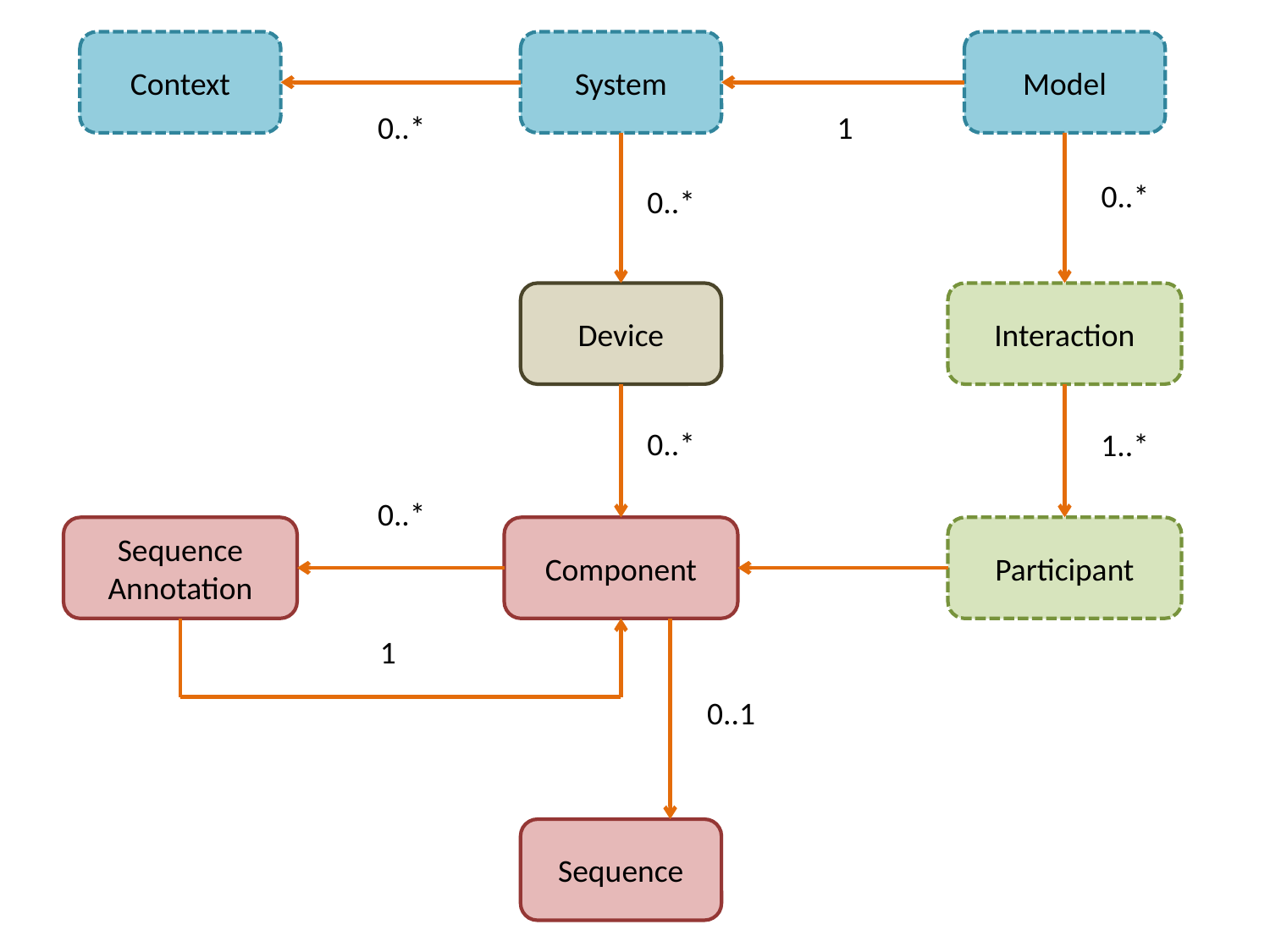

Context
System
Model
0..*
1
0..*
0..*
Device
Interaction
0..*
1..*
0..*
Sequence Annotation
Component
Participant
1
0..1
Sequence